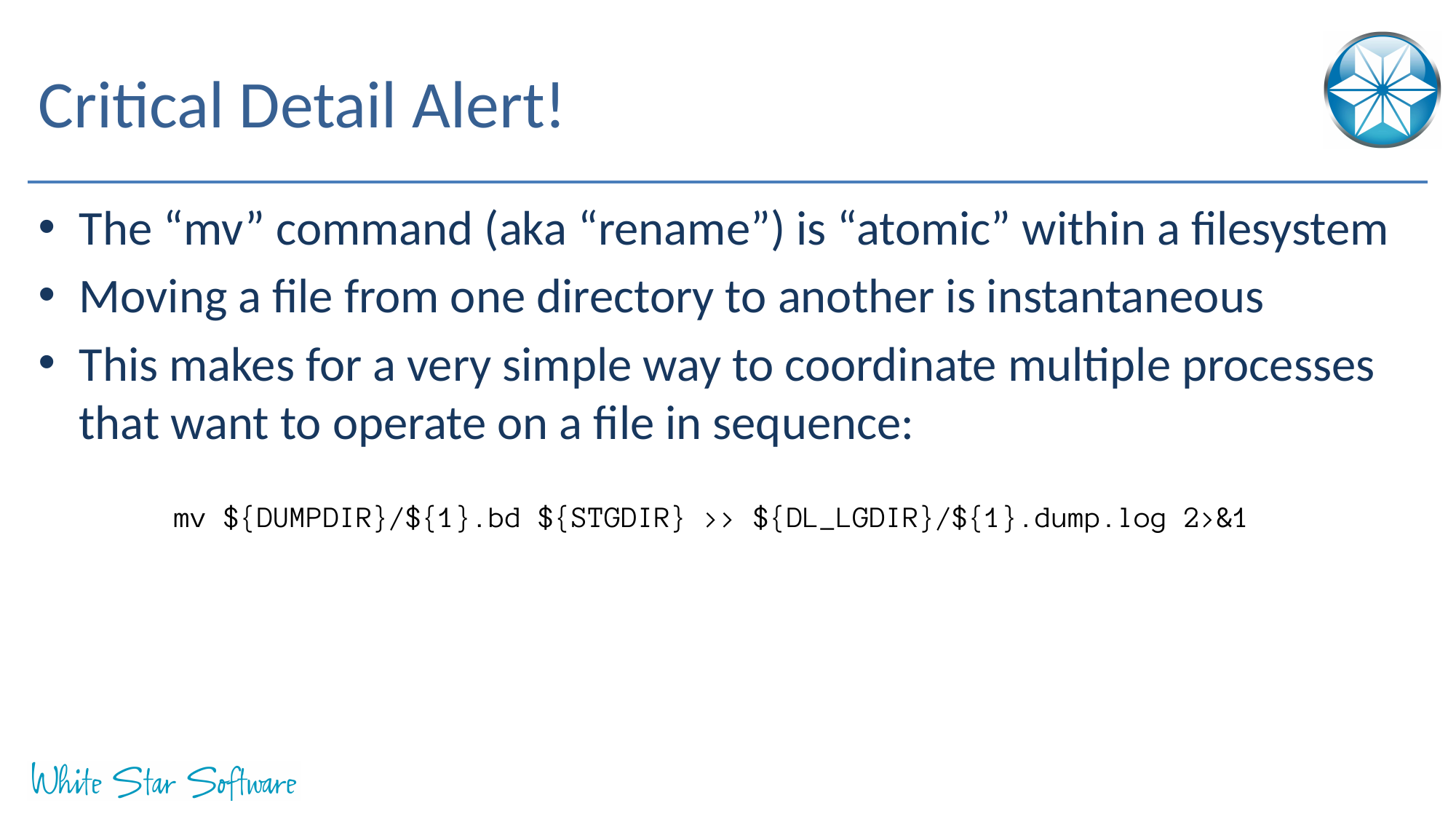

# Critical Detail Alert!
The “mv” command (aka “rename”) is “atomic” within a filesystem
Moving a file from one directory to another is instantaneous
This makes for a very simple way to coordinate multiple processes that want to operate on a file in sequence:
mv ${DUMPDIR}/${1}.bd ${STGDIR} >> ${DL_LGDIR}/${1}.dump.log 2>&1